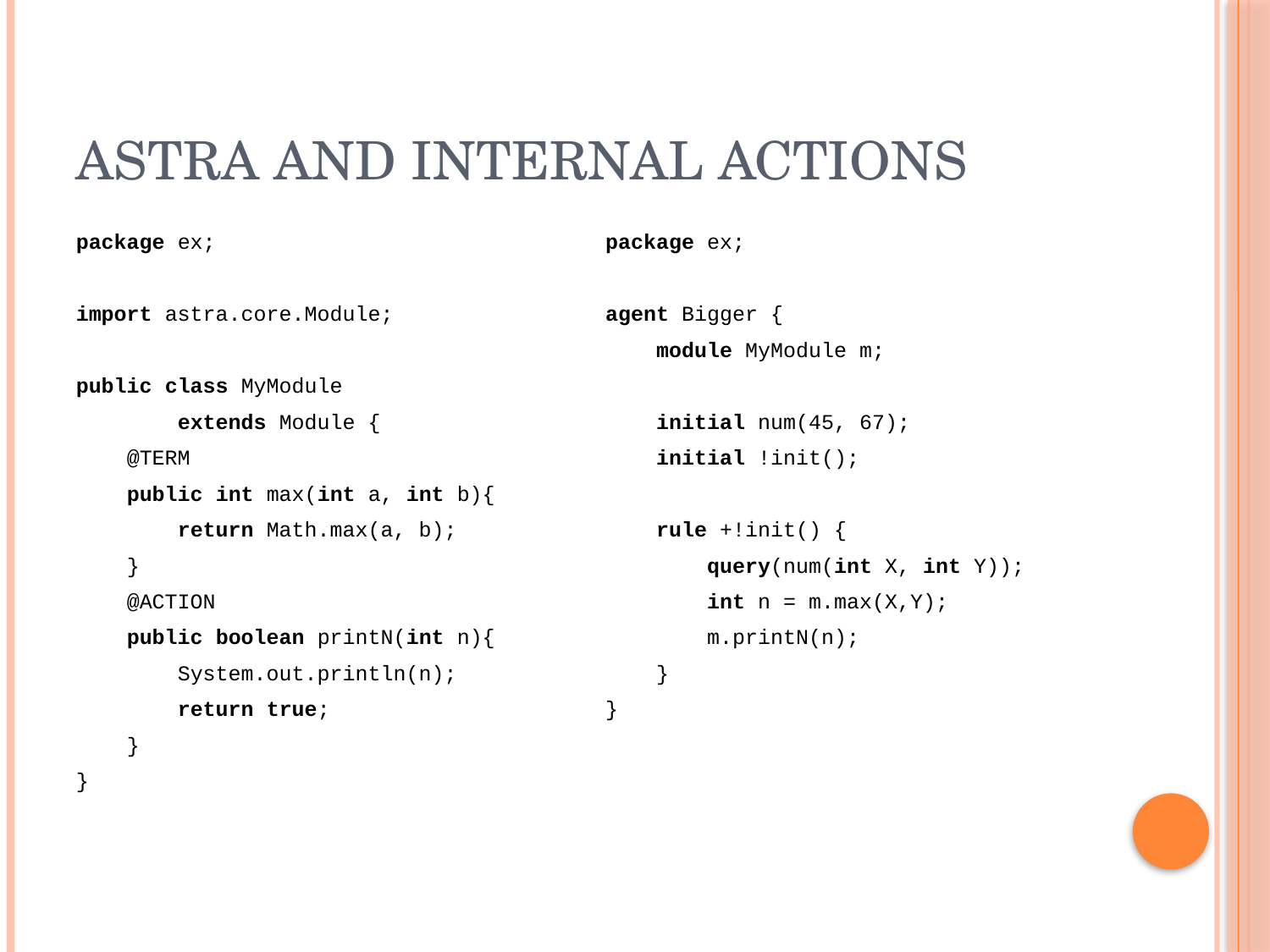

# ASTRA and Internal Actions
package ex;

import astra.core.Module;

public class MyModule
        extends Module {
    @TERM
    public int max(int a, int b){
        return Math.max(a, b);
    }
    @ACTION
    public boolean printN(int n){
        System.out.println(n);
        return true;
    }
}
package ex;

agent Bigger {
    module MyModule m;

    initial num(45, 67);
    initial !init();

    rule +!init() {
        query(num(int X, int Y));
        int n = m.max(X,Y);
        m.printN(n);
    }
}